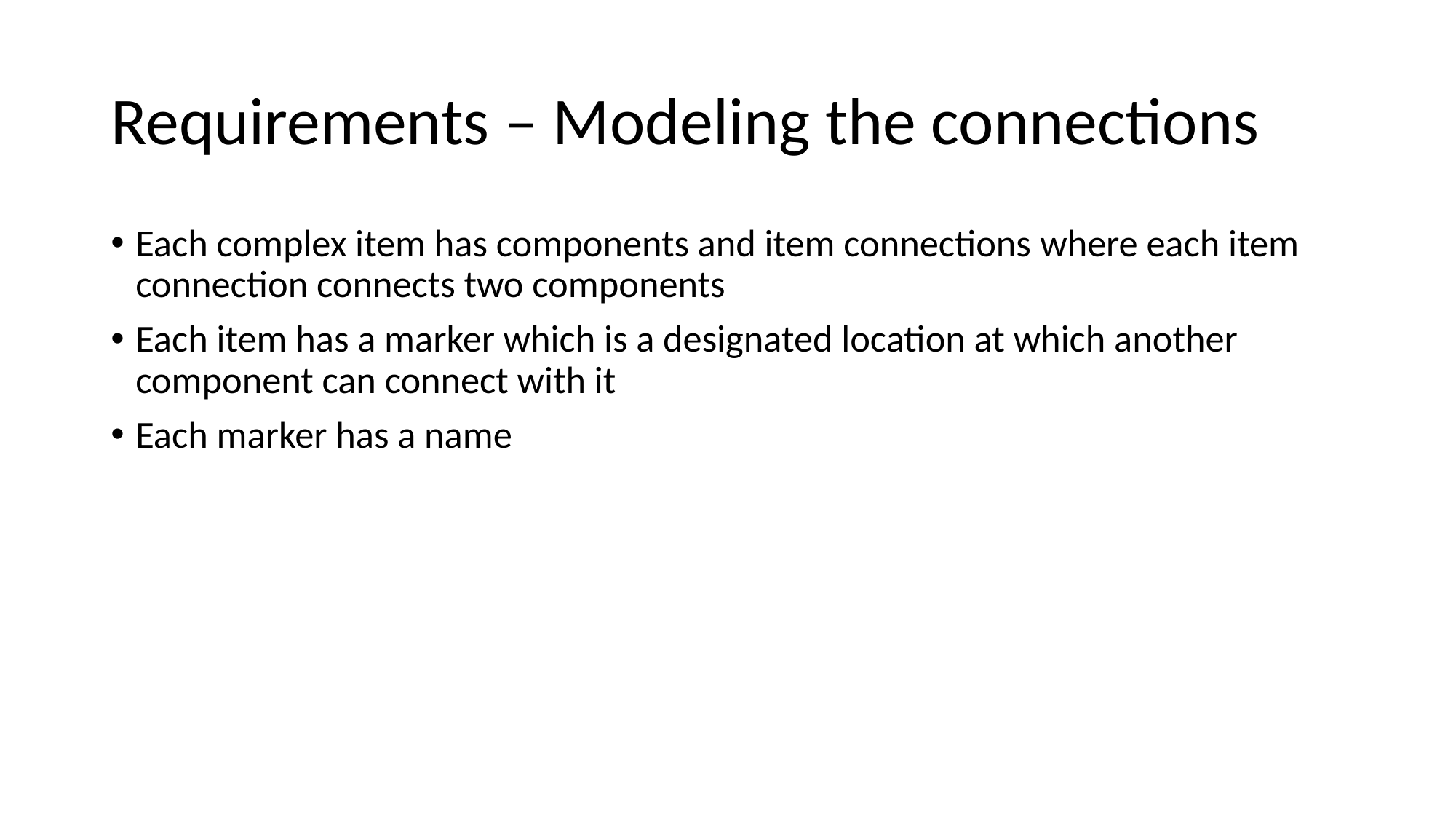

# Requirements – Modeling the connections
Each complex item has components and item connections where each item connection connects two components
Each item has a marker which is a designated location at which another component can connect with it
Each marker has a name